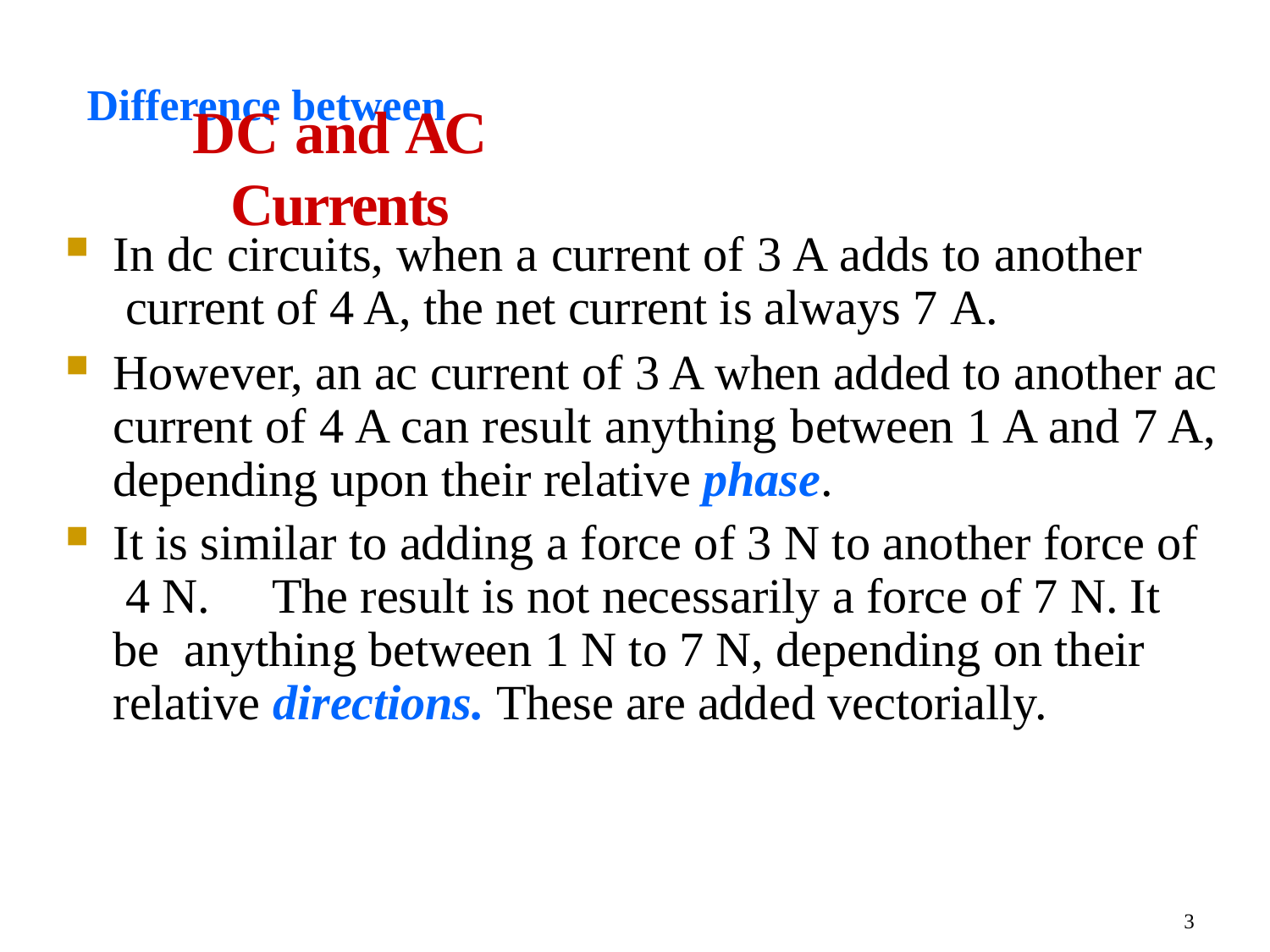

Difference between
# DC and AC Currents
In dc circuits, when a current of 3 A adds to another  current of 4 A, the net current is always 7 A.
However, an ac current of 3 A when added to another ac  current of 4 A can result anything between 1 A and 7 A,  depending upon their relative phase.
It is similar to adding a force of 3 N to another force of  4 N.	The result is not necessarily a force of 7 N. It be  anything between 1 N to 7 N, depending on their  relative directions. These are added vectorially.
3